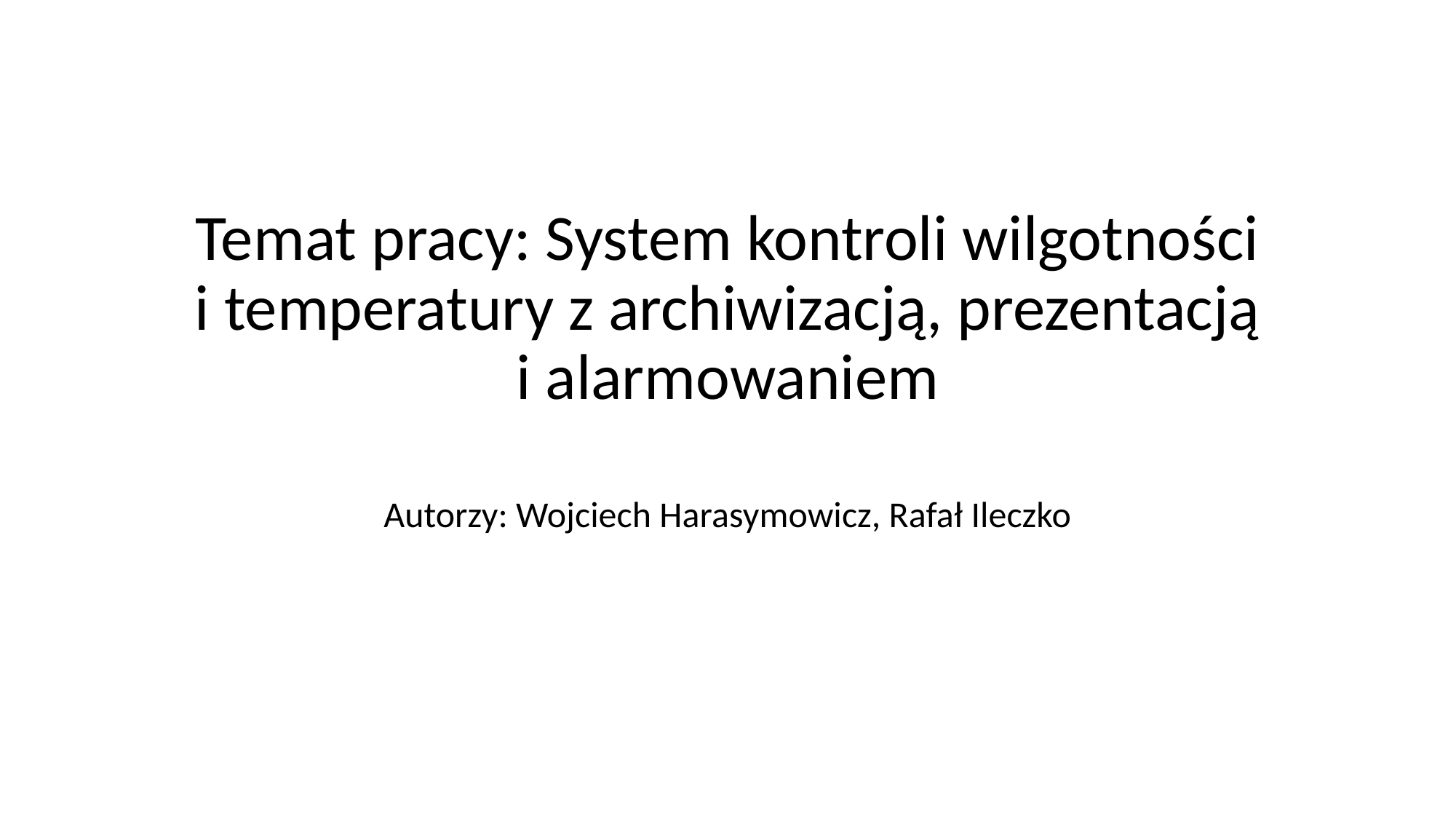

# Temat pracy: System kontroli wilgotności i temperatury z archiwizacją, prezentacją i alarmowaniem
Autorzy: Wojciech Harasymowicz, Rafał Ileczko